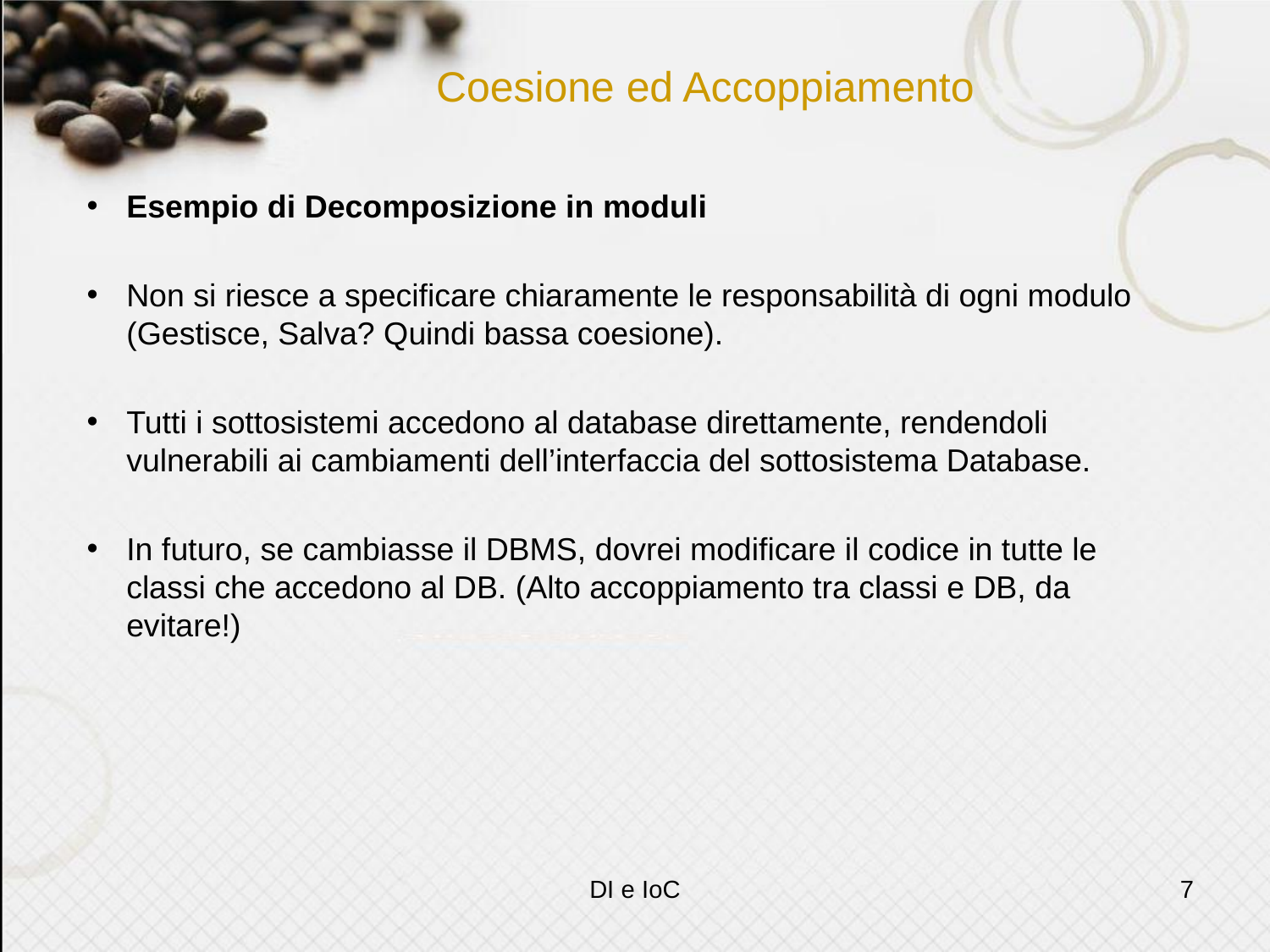

# Coesione ed Accoppiamento
Esempio di Decomposizione in moduli

Non si riesce a specificare chiaramente le responsabilità di ogni modulo (Gestisce, Salva? Quindi bassa coesione).

Tutti i sottosistemi accedono al database direttamente, rendendoli vulnerabili ai cambiamenti dell’interfaccia del sottosistema Database.

In futuro, se cambiasse il DBMS, dovrei modificare il codice in tutte le classi che accedono al DB. (Alto accoppiamento tra classi e DB, da evitare!)

DI e IoC
7